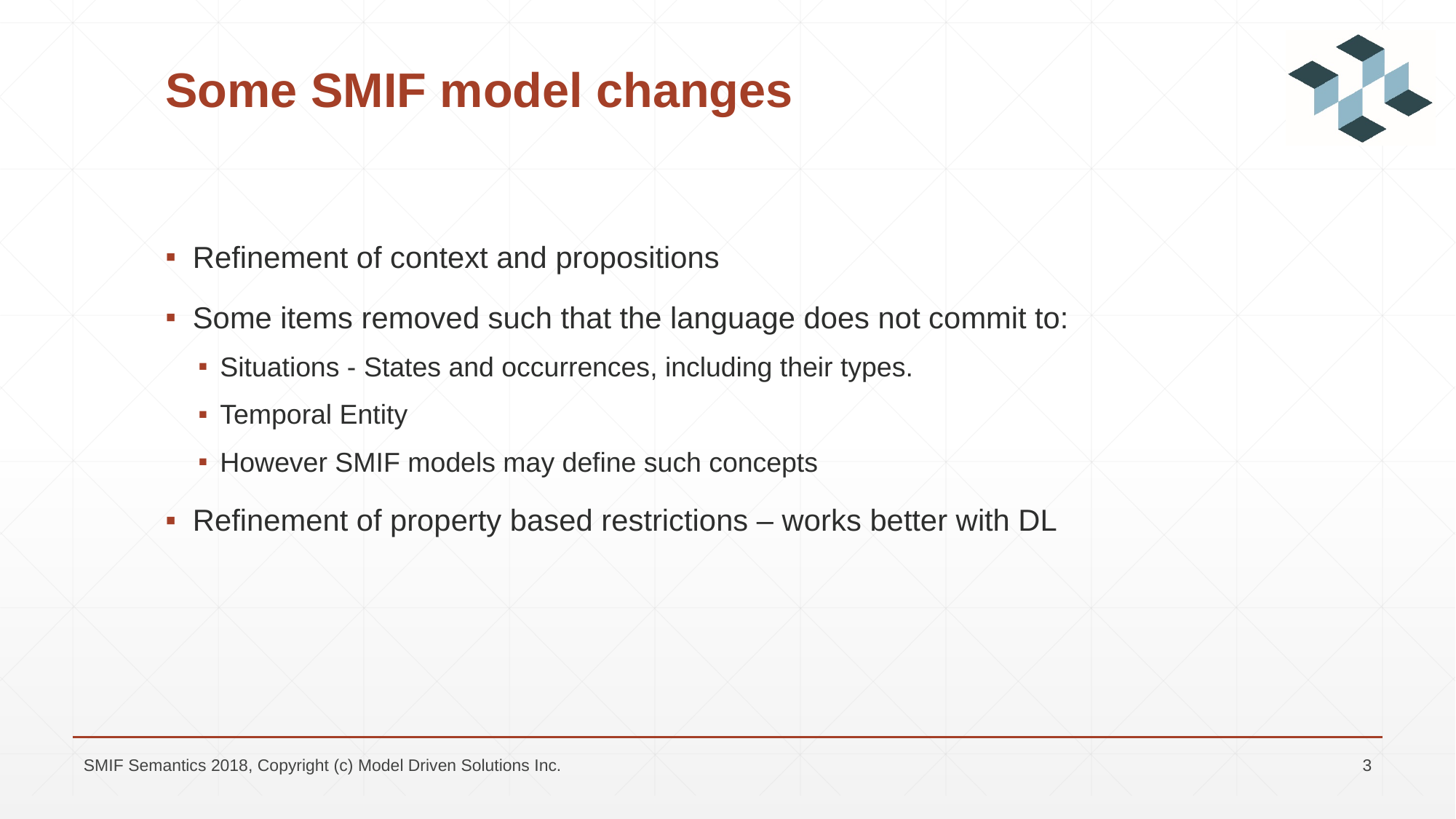

# Some SMIF model changes
Refinement of context and propositions
Some items removed such that the language does not commit to:
Situations - States and occurrences, including their types.
Temporal Entity
However SMIF models may define such concepts
Refinement of property based restrictions – works better with DL

SMIF Semantics 2018, Copyright (c) Model Driven Solutions Inc.
3